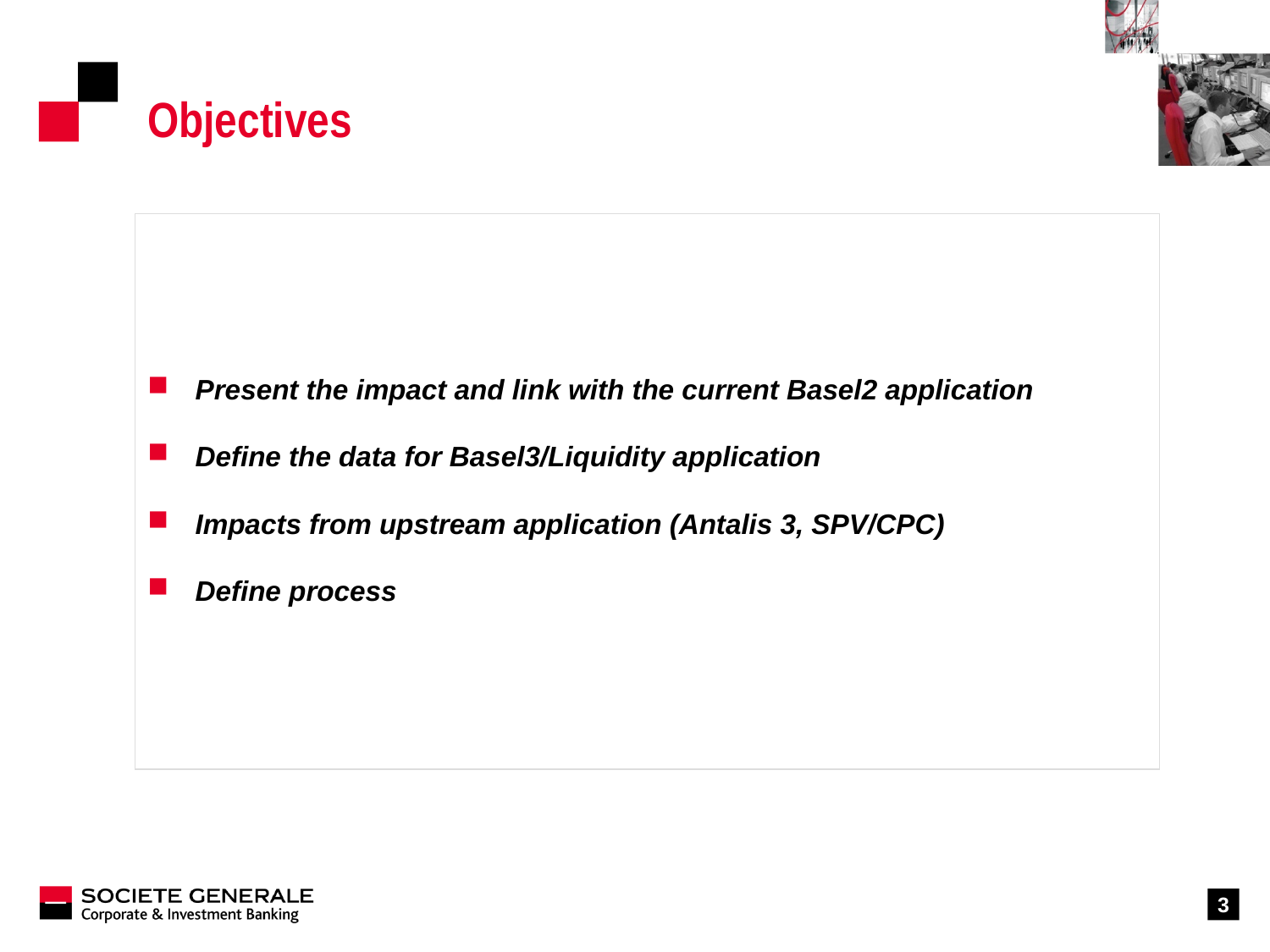

# Objectives
Present the impact and link with the current Basel2 application
Define the data for Basel3/Liquidity application
Impacts from upstream application (Antalis 3, SPV/CPC)
Define process
3